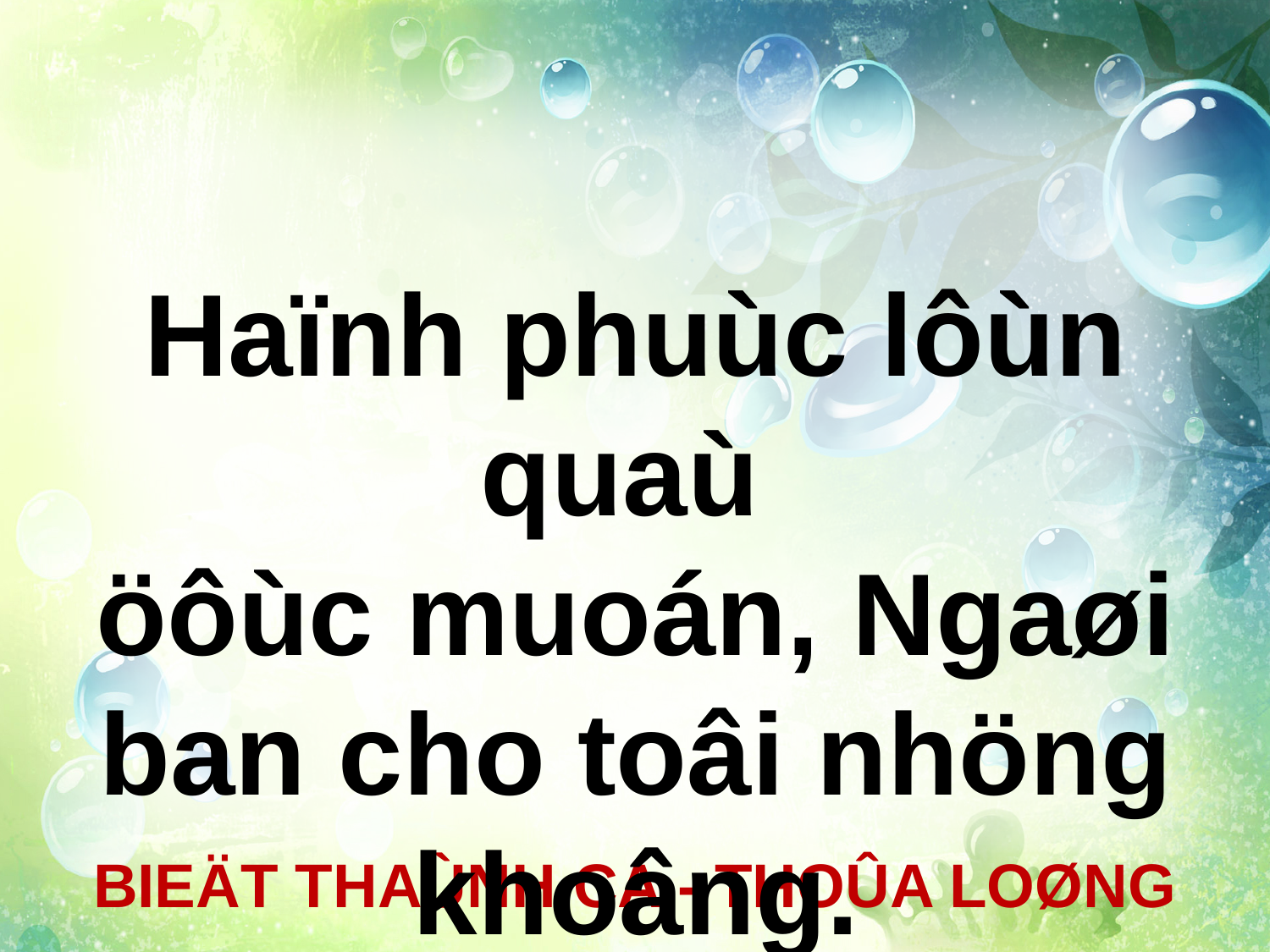

Haïnh phuùc lôùn quaù
öôùc muoán, Ngaøi ban cho toâi nhöng khoâng.
BIEÄT THAÙNH CA - THOÛA LOØNG